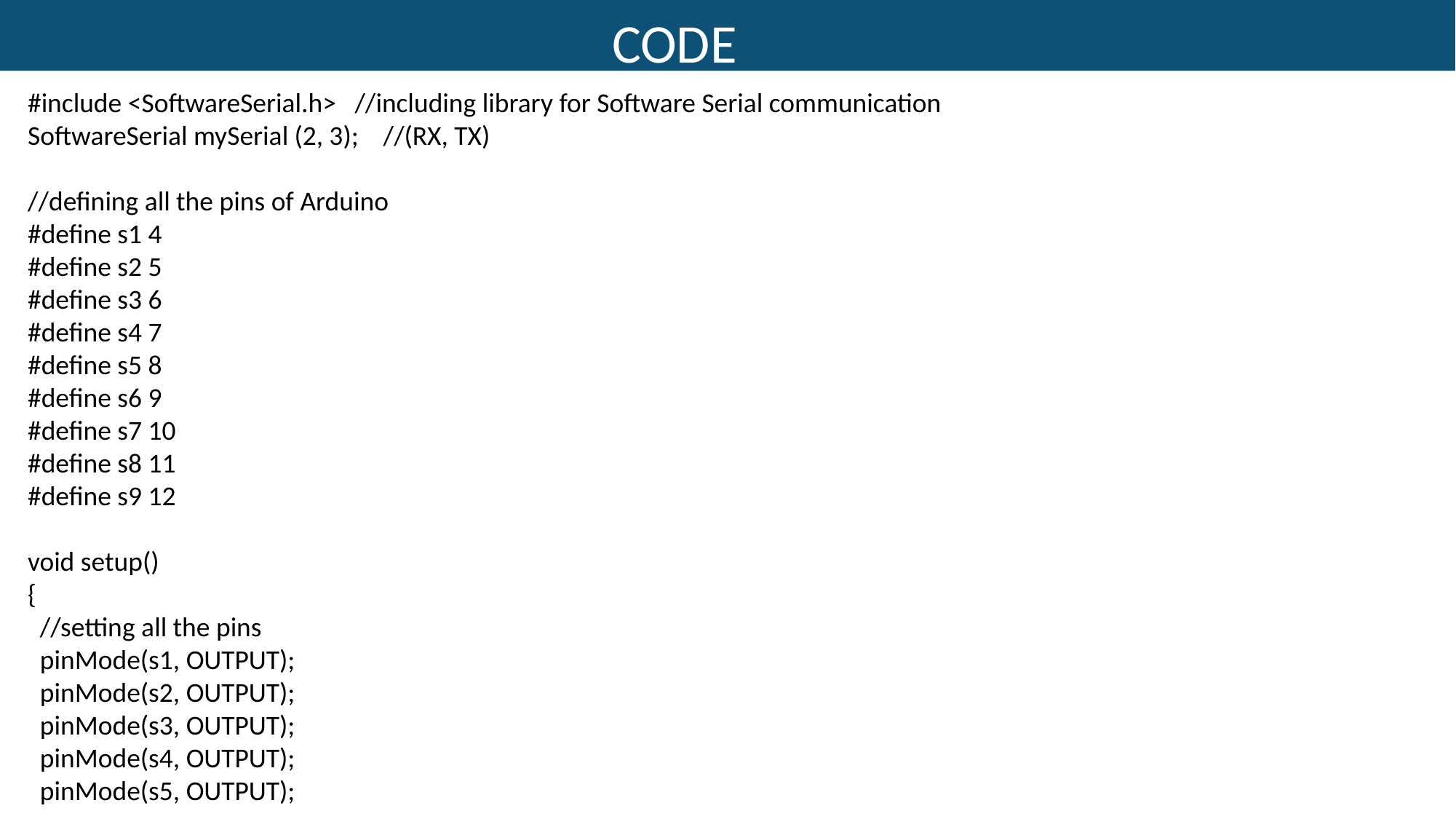

CODE
#include <SoftwareSerial.h>   //including library for Software Serial communication
SoftwareSerial mySerial (2, 3);    //(RX, TX)

//defining all the pins of Arduino
#define s1 4
#define s2 5
#define s3 6
#define s4 7
#define s5 8
#define s6 9
#define s7 10
#define s8 11
#define s9 12

void setup()
{
  //setting all the pins
  pinMode(s1, OUTPUT);
  pinMode(s2, OUTPUT);
  pinMode(s3, OUTPUT);
  pinMode(s4, OUTPUT);
  pinMode(s5, OUTPUT);